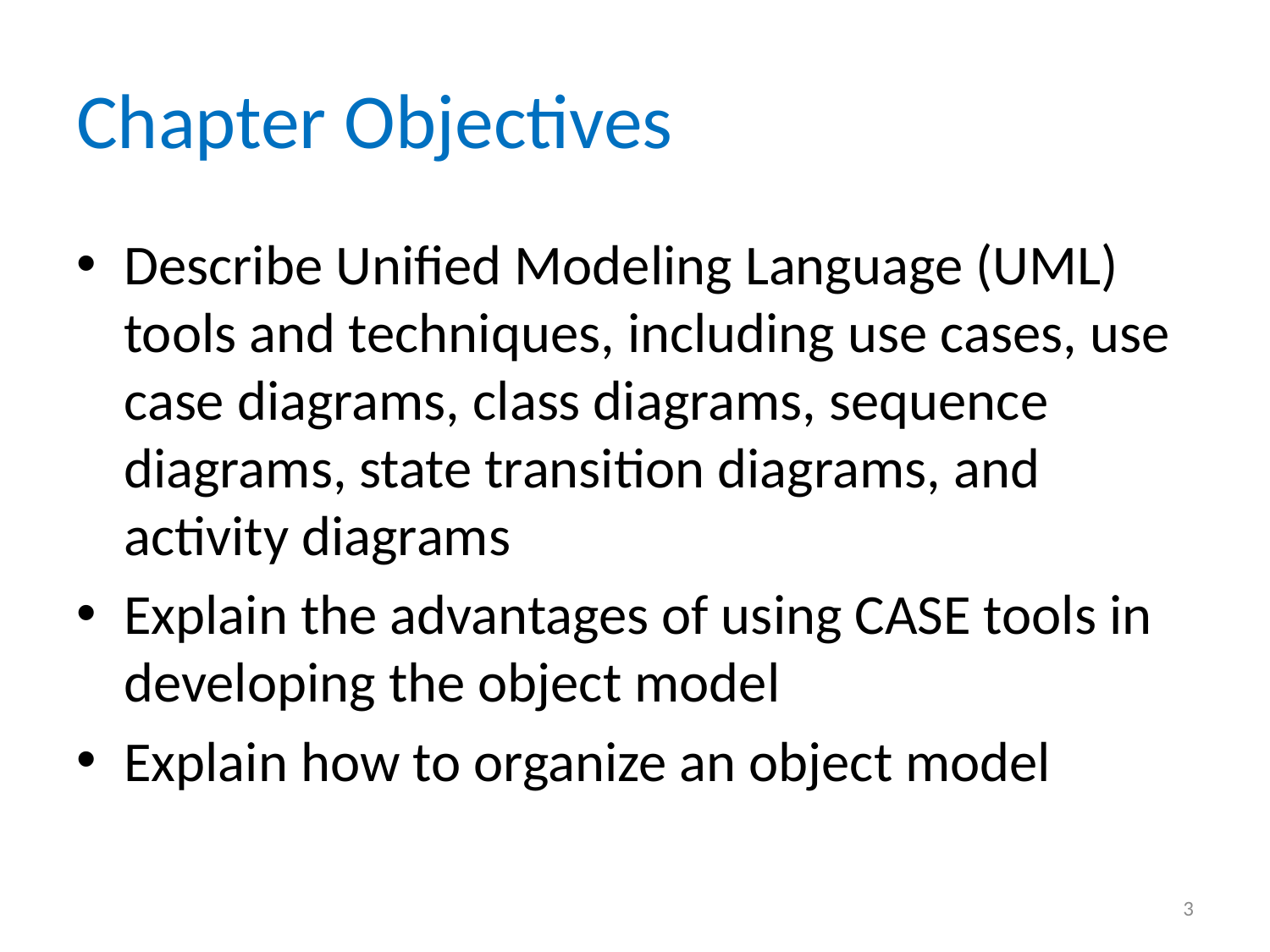

# Chapter Objectives
Describe Unified Modeling Language (UML) tools and techniques, including use cases, use case diagrams, class diagrams, sequence diagrams, state transition diagrams, and activity diagrams
Explain the advantages of using CASE tools in developing the object model
Explain how to organize an object model
3